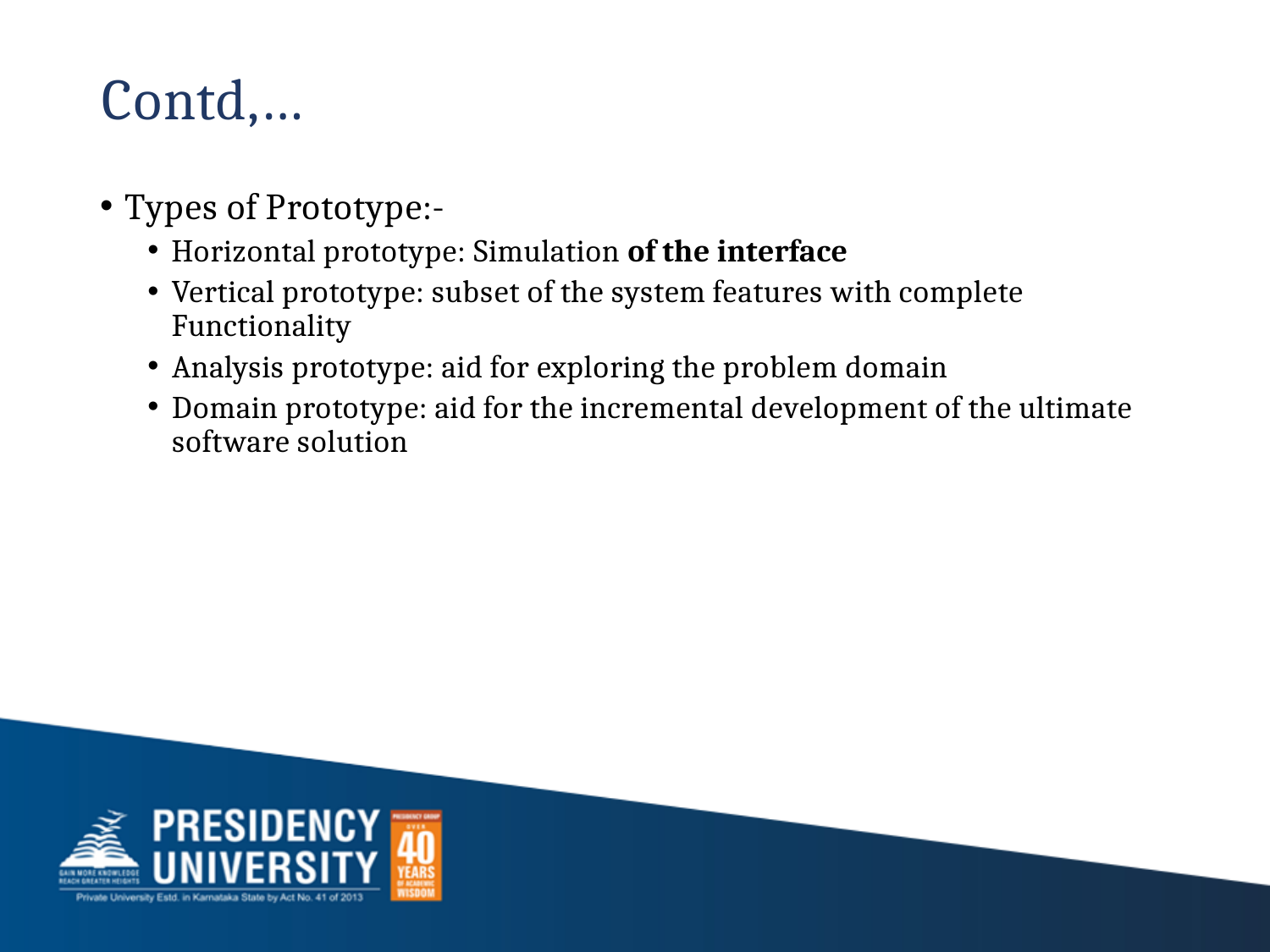

# Contd,…
Types of Prototype:-
Horizontal prototype: Simulation of the interface
Vertical prototype: subset of the system features with complete Functionality
Analysis prototype: aid for exploring the problem domain
Domain prototype: aid for the incremental development of the ultimate software solution